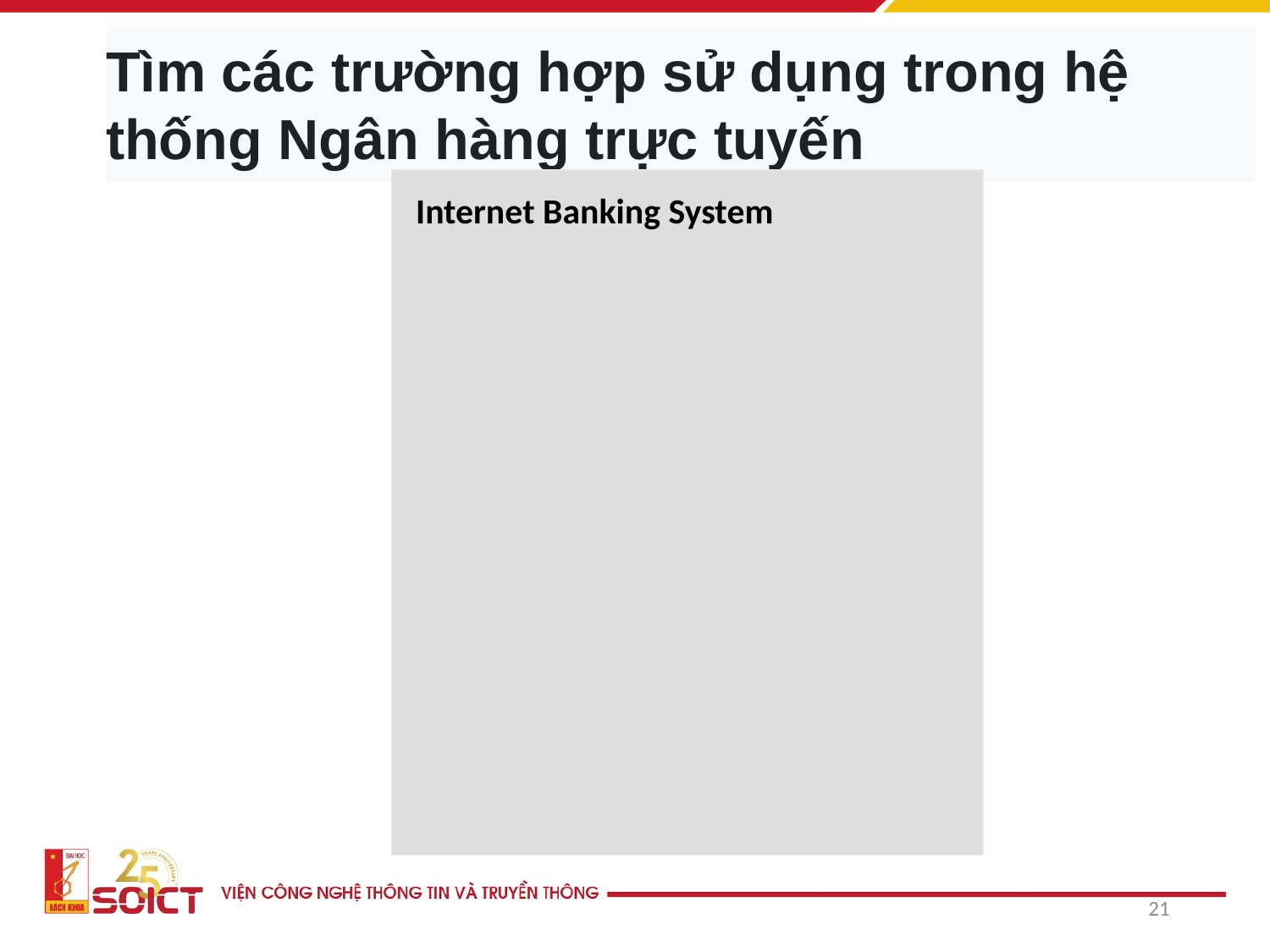

# Tìm các trường hợp sử dụng trong hệ thống Ngân hàng trực tuyến

Internet Banking System
21